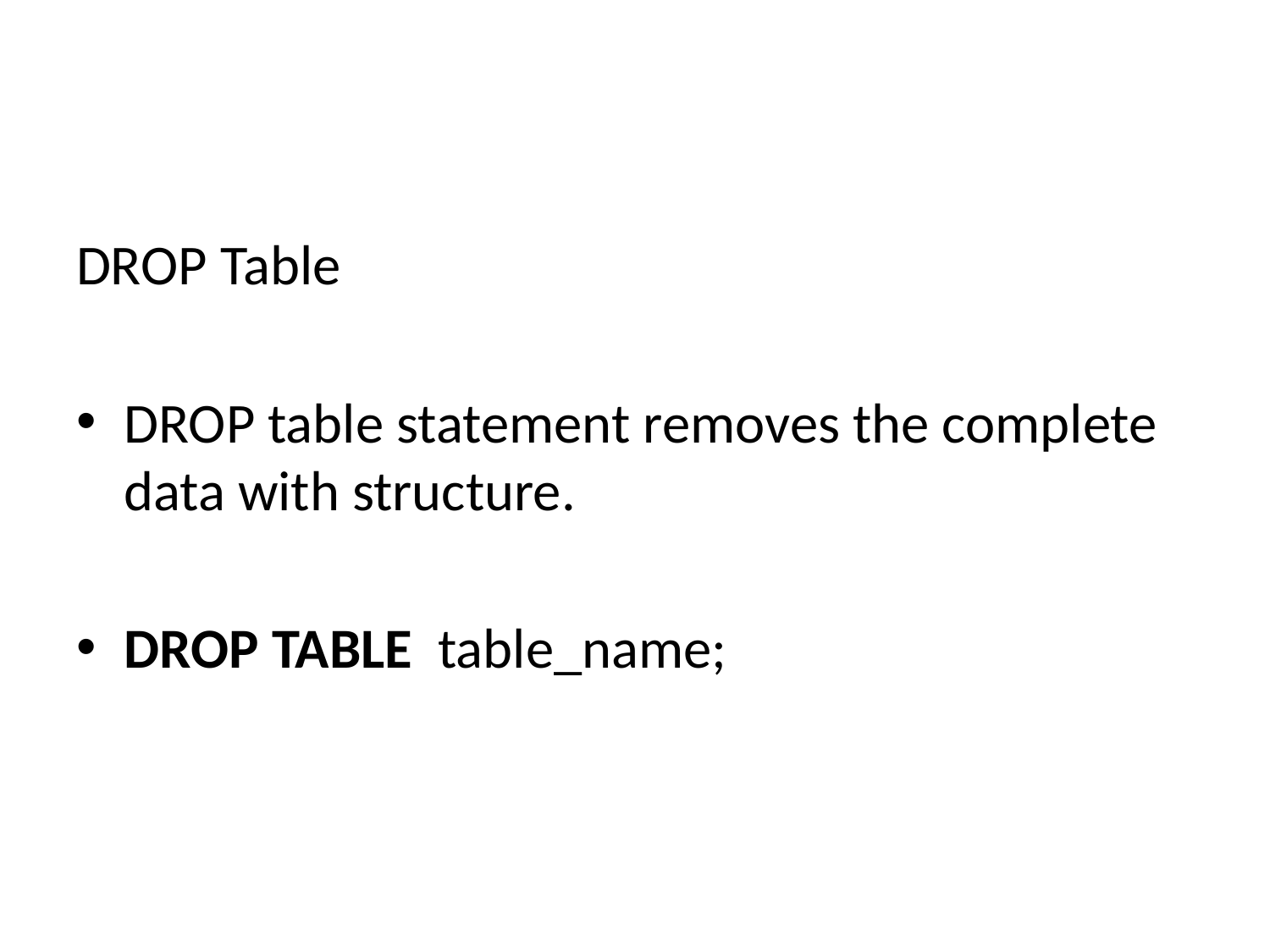

#
DROP Table

DROP table statement removes the complete data with structure.

DROP TABLE  table_name;